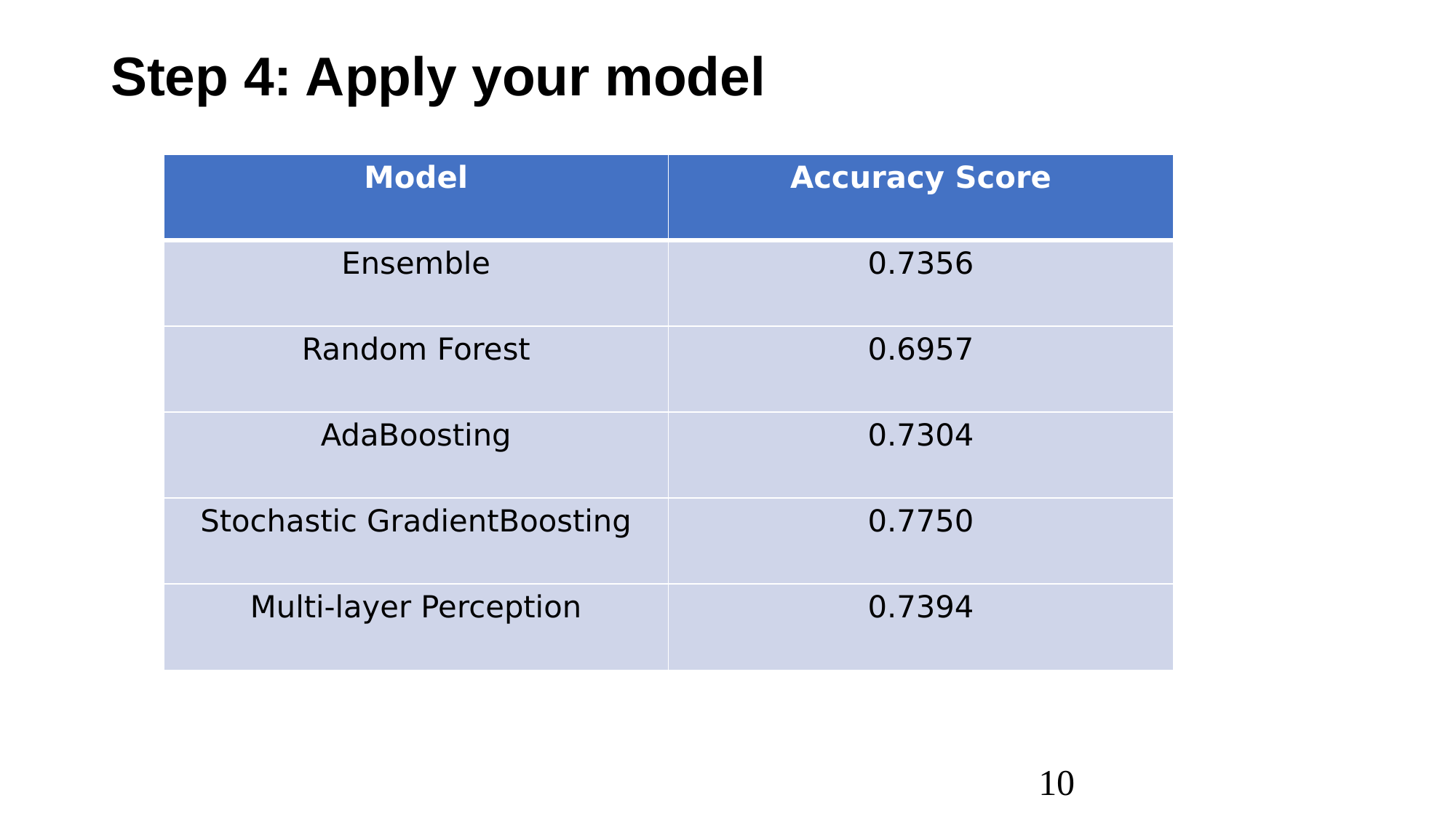

Step 4: Apply your model
| Model | Accuracy Score |
| --- | --- |
| Ensemble | 0.7356 |
| Random Forest | 0.6957 |
| AdaBoosting | 0.7304 |
| Stochastic GradientBoosting | 0.7750 |
| Multi-layer Perception | 0.7394 |
10